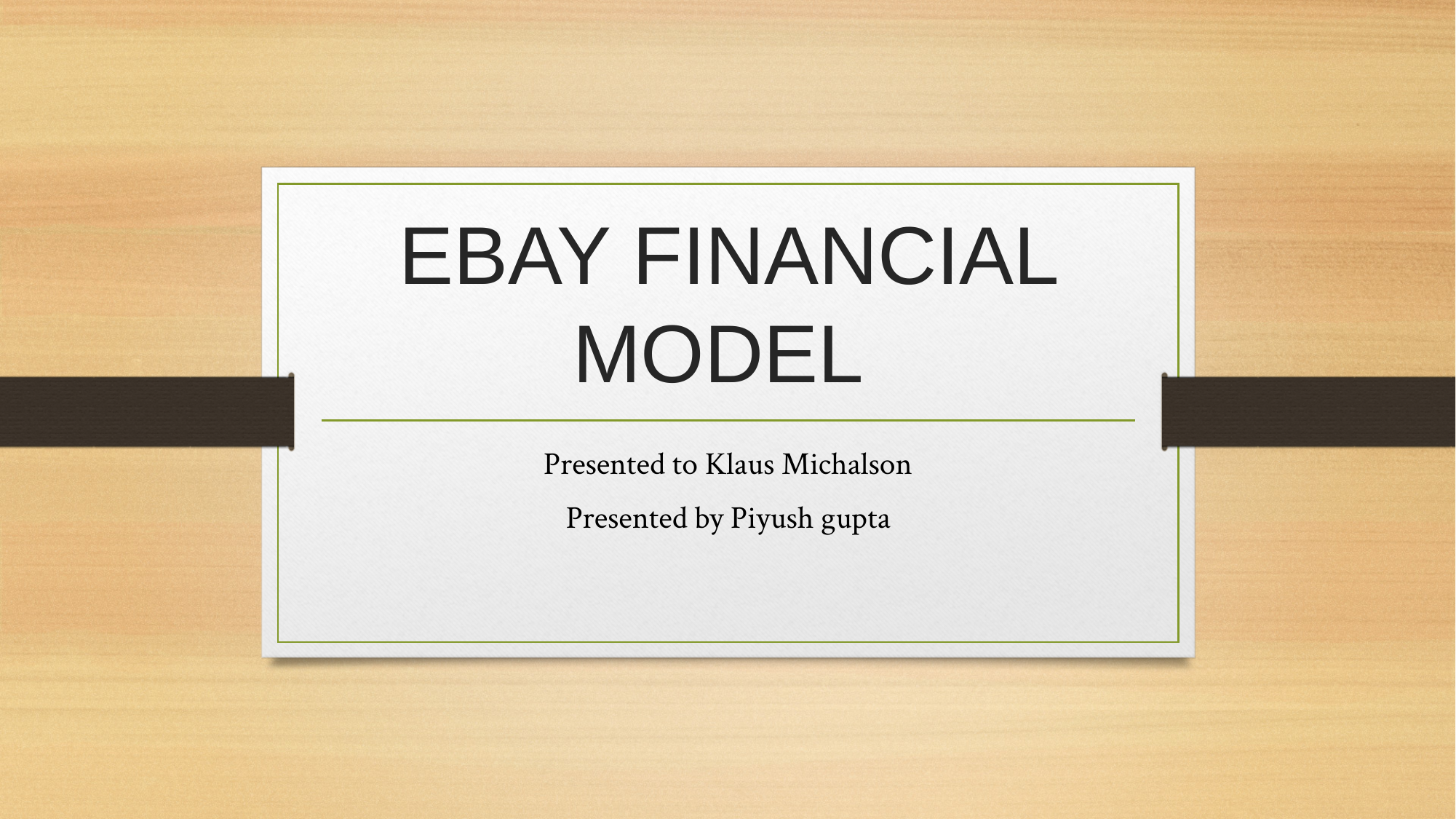

# EBAY FINANCIAL MODEL
Presented to Klaus Michalson
Presented by Piyush gupta